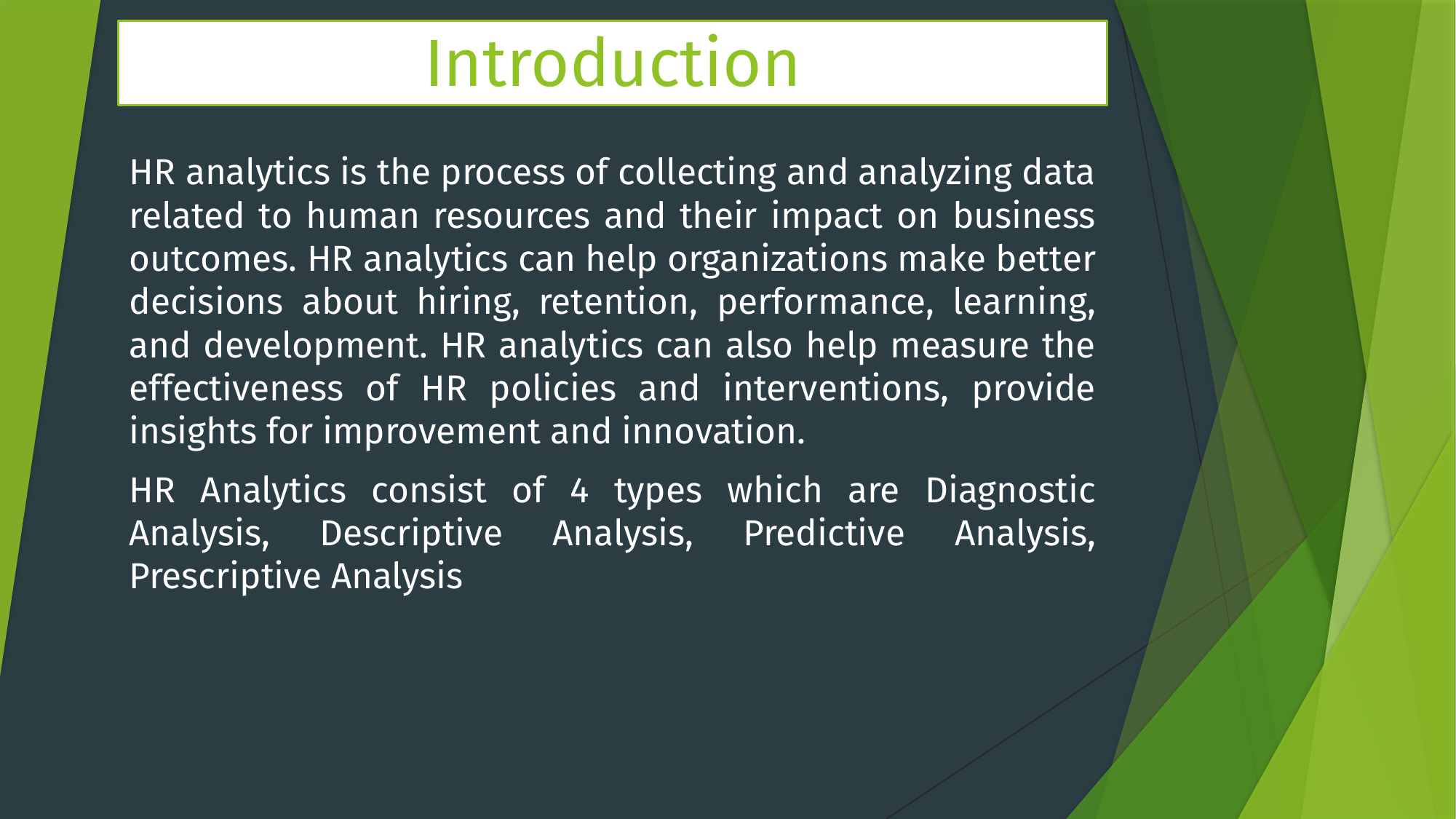

# Introduction
HR analytics is the process of collecting and analyzing data related to human resources and their impact on business outcomes. HR analytics can help organizations make better decisions about hiring, retention, performance, learning, and development. HR analytics can also help measure the effectiveness of HR policies and interventions, provide insights for improvement and innovation.
HR Analytics consist of 4 types which are Diagnostic Analysis, Descriptive Analysis, Predictive Analysis, Prescriptive Analysis